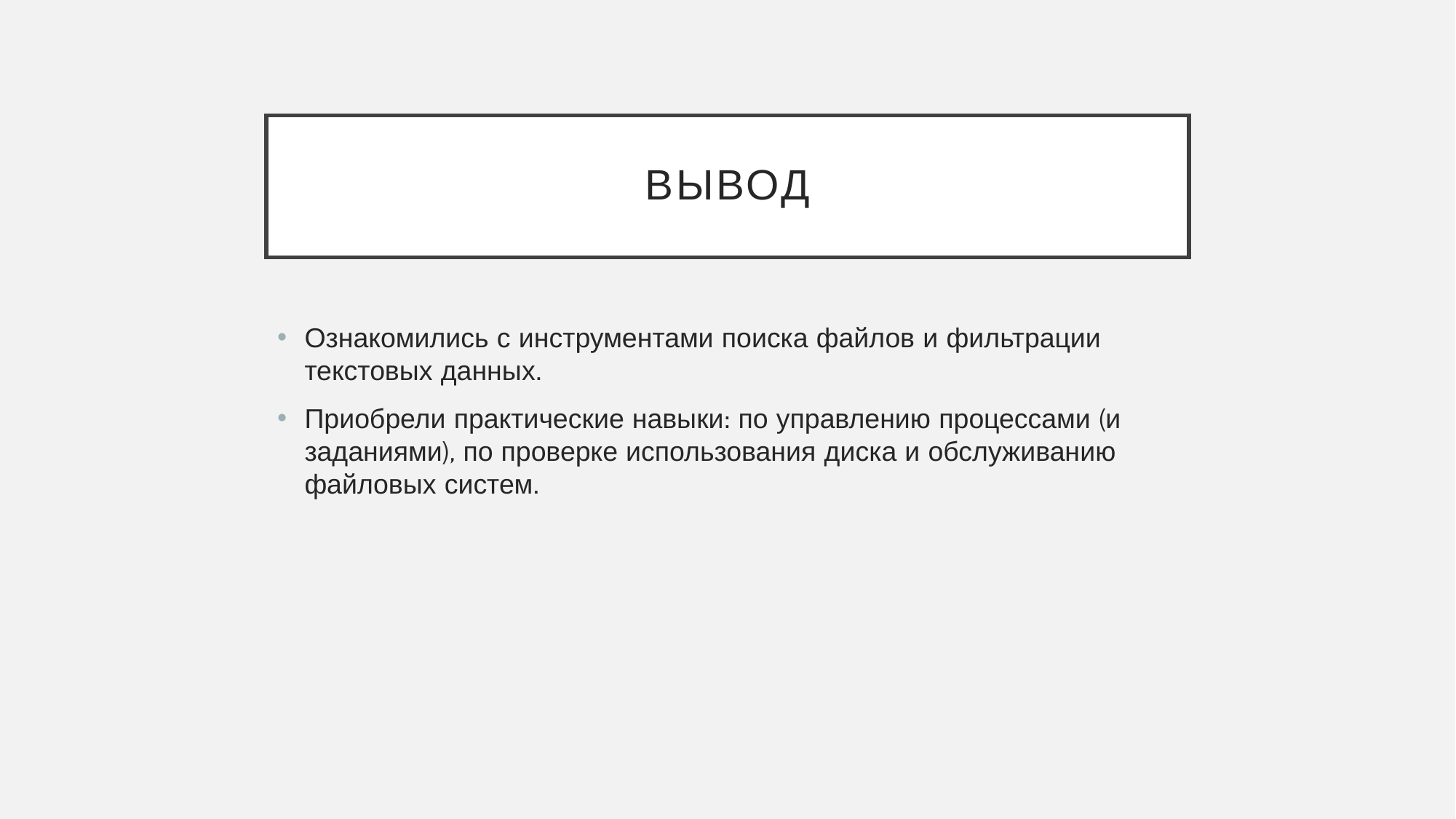

# вывод
Ознакомились с инструментами поиска файлов и фильтрации текстовых данных.
Приобрели практические навыки: по управлению процессами (и заданиями), по проверке использования диска и обслуживанию файловых систем.